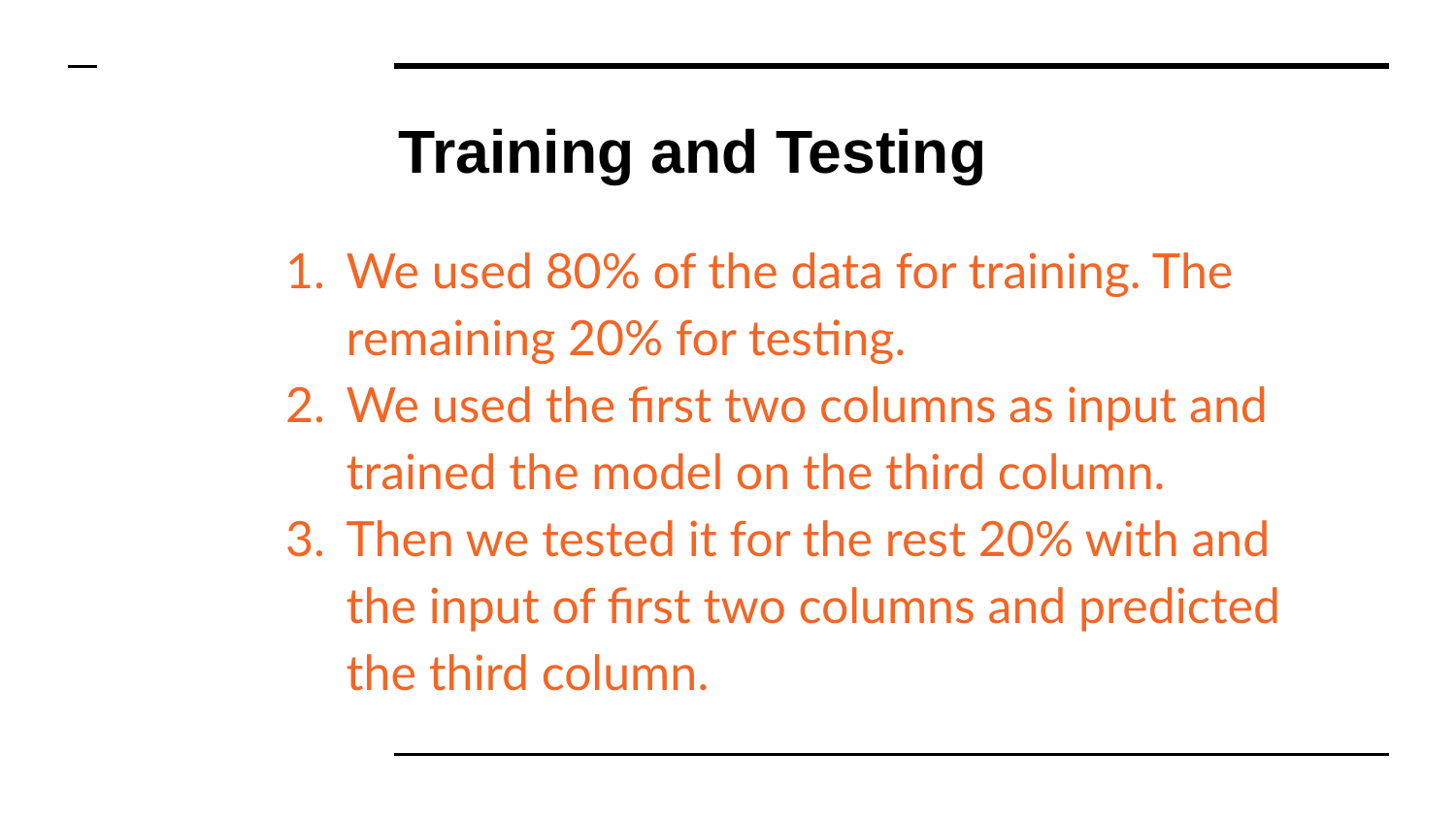

# Training and Testing
We used 80% of the data for training. The remaining 20% for testing.
We used the first two columns as input and trained the model on the third column.
Then we tested it for the rest 20% with and the input of first two columns and predicted the third column.